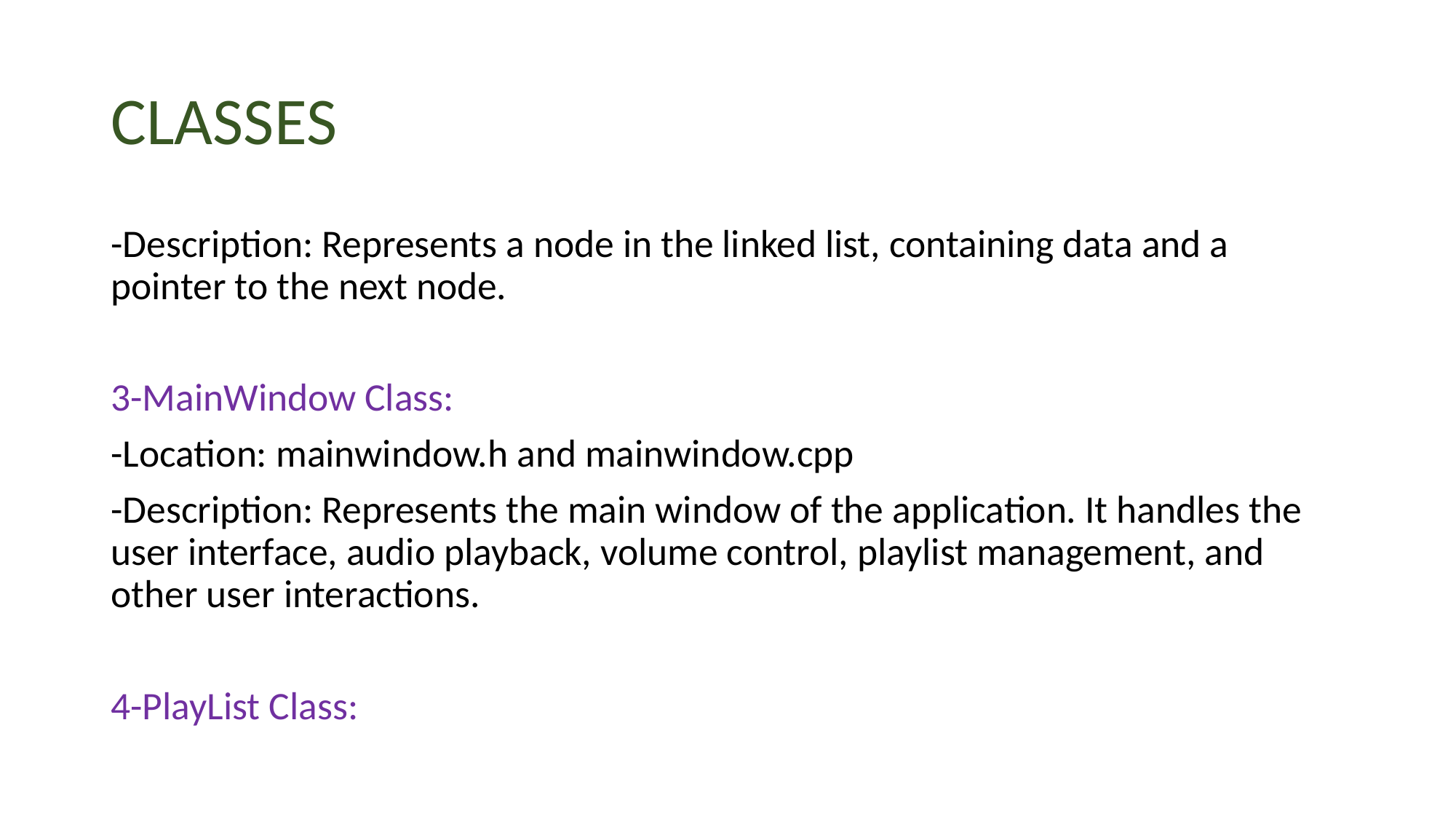

# CLASSES
-Description: Represents a node in the linked list, containing data and a pointer to the next node.

3-MainWindow Class:
-Location: mainwindow.h and mainwindow.cpp
-Description: Represents the main window of the application. It handles the user interface, audio playback, volume control, playlist management, and other user interactions.

4-PlayList Class: